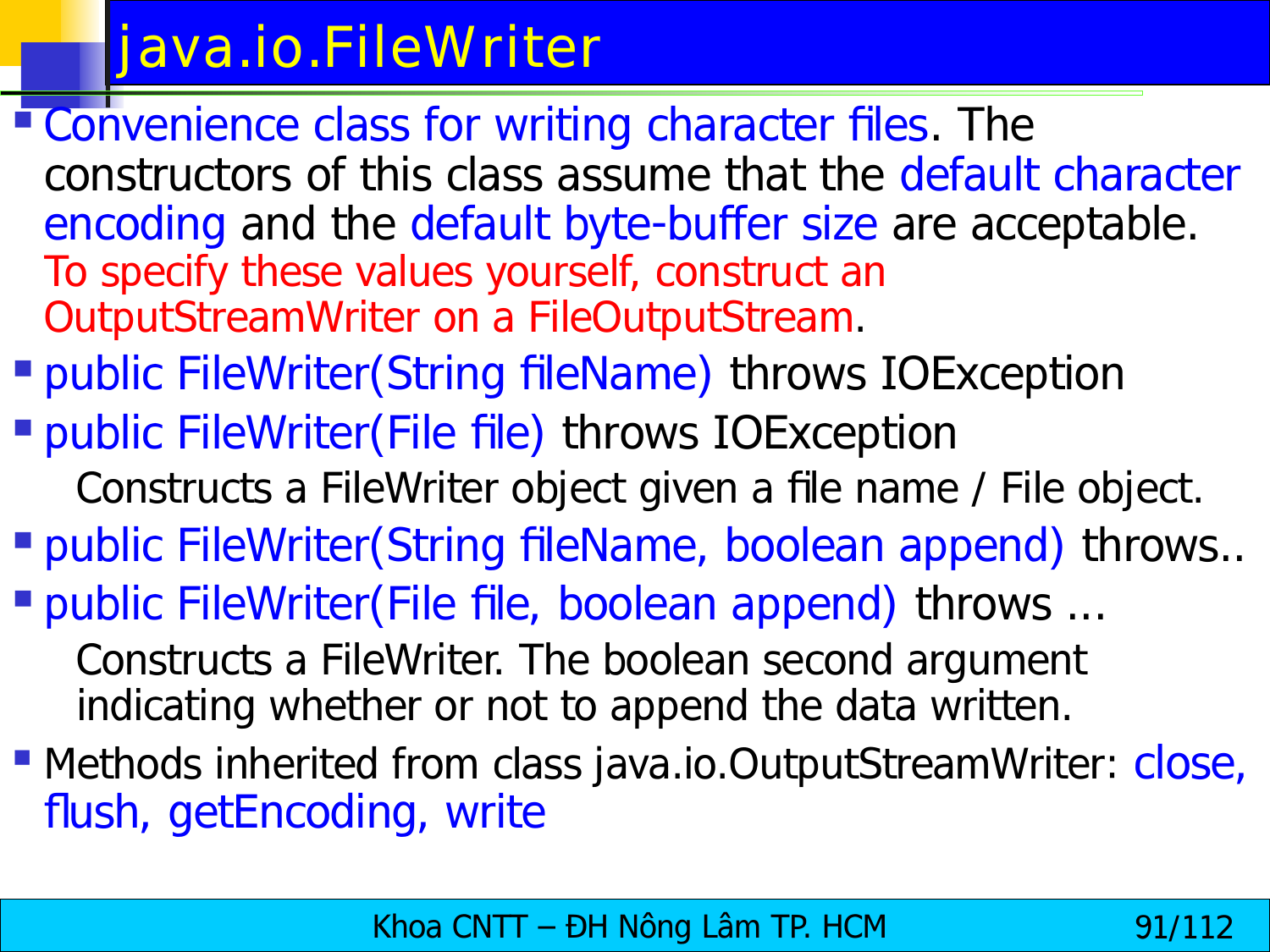

# java.io.FileWriter
Convenience class for writing character files. The constructors of this class assume that the default character encoding and the default byte-buffer size are acceptable. To specify these values yourself, construct an OutputStreamWriter on a FileOutputStream.
public FileWriter(String fileName) throws IOException
public FileWriter(File file) throws IOException
Constructs a FileWriter object given a file name / File object.
public FileWriter(String fileName, boolean append) throws..
public FileWriter(File file, boolean append) throws ...
Constructs a FileWriter. The boolean second argument  indicating whether or not to append the data written.
Methods inherited from class java.io.OutputStreamWriter: close, flush, getEncoding, write